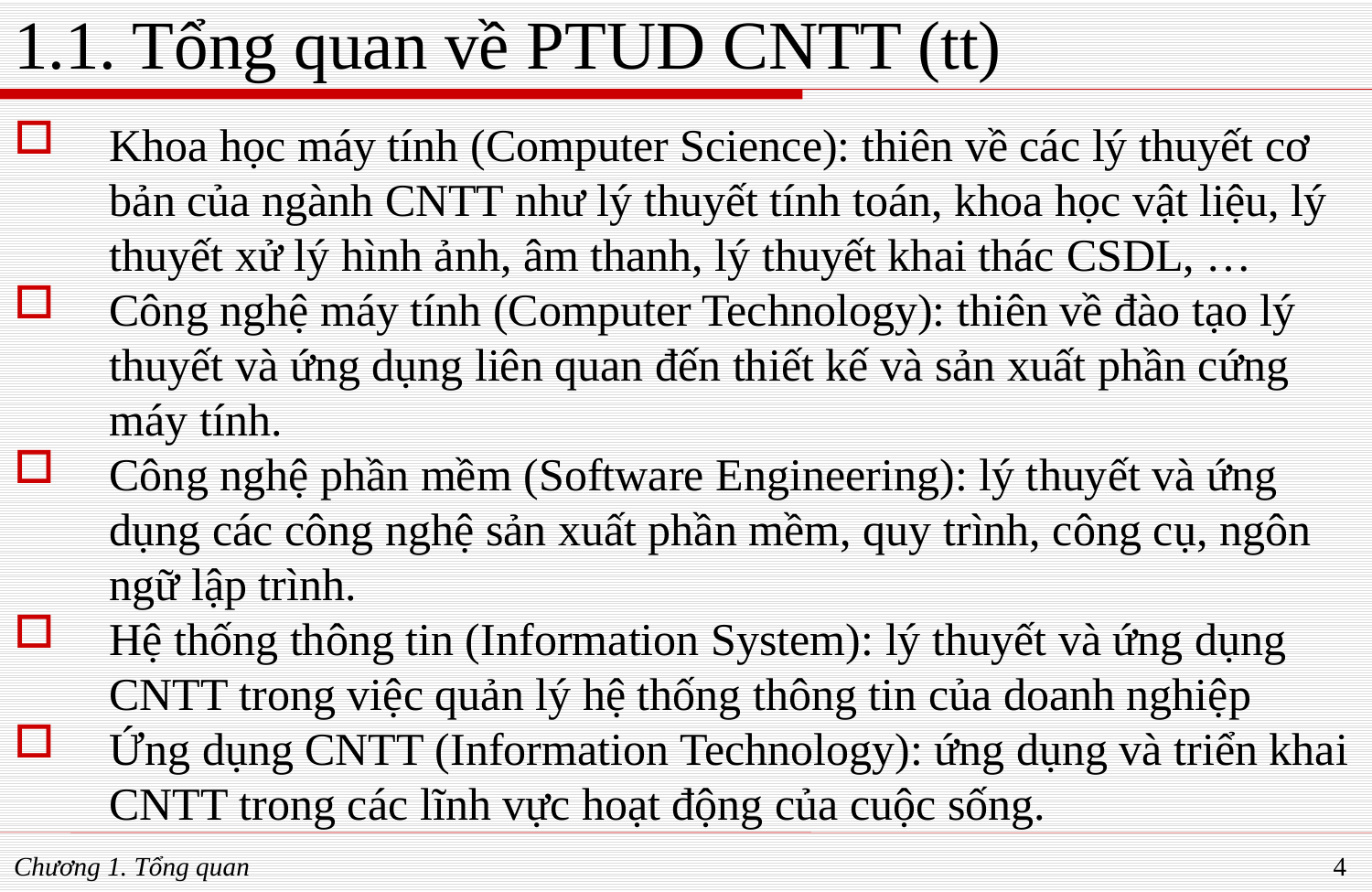

# 1.1. Tổng quan về PTUD CNTT (tt)
Khoa học máy tính (Computer Science): thiên về các lý thuyết cơ bản của ngành CNTT như lý thuyết tính toán, khoa học vật liệu, lý thuyết xử lý hình ảnh, âm thanh, lý thuyết khai thác CSDL, …
Công nghệ máy tính (Computer Technology): thiên về đào tạo lý thuyết và ứng dụng liên quan đến thiết kế và sản xuất phần cứng máy tính.
Công nghệ phần mềm (Software Engineering): lý thuyết và ứng dụng các công nghệ sản xuất phần mềm, quy trình, công cụ, ngôn ngữ lập trình.
Hệ thống thông tin (Information System): lý thuyết và ứng dụng CNTT trong việc quản lý hệ thống thông tin của doanh nghiệp
Ứng dụng CNTT (Information Technology): ứng dụng và triển khai CNTT trong các lĩnh vực hoạt động của cuộc sống.

Chương 1. Tổng quan
4